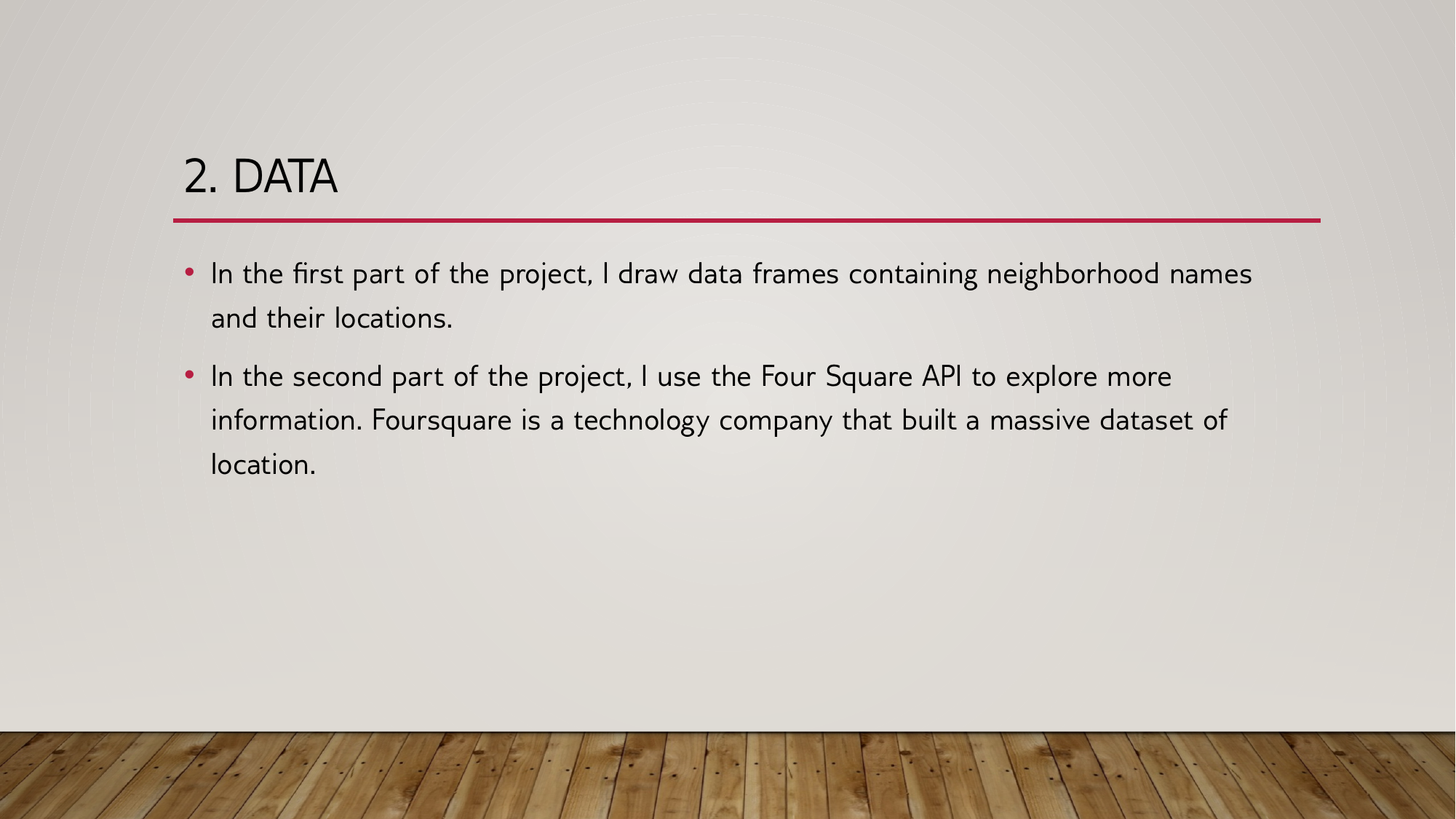

# 2. Data
In the first part of the project, I draw data frames containing neighborhood names and their locations.
In the second part of the project, I use the Four Square API to explore more information. Foursquare is a technology company that built a massive dataset of location.